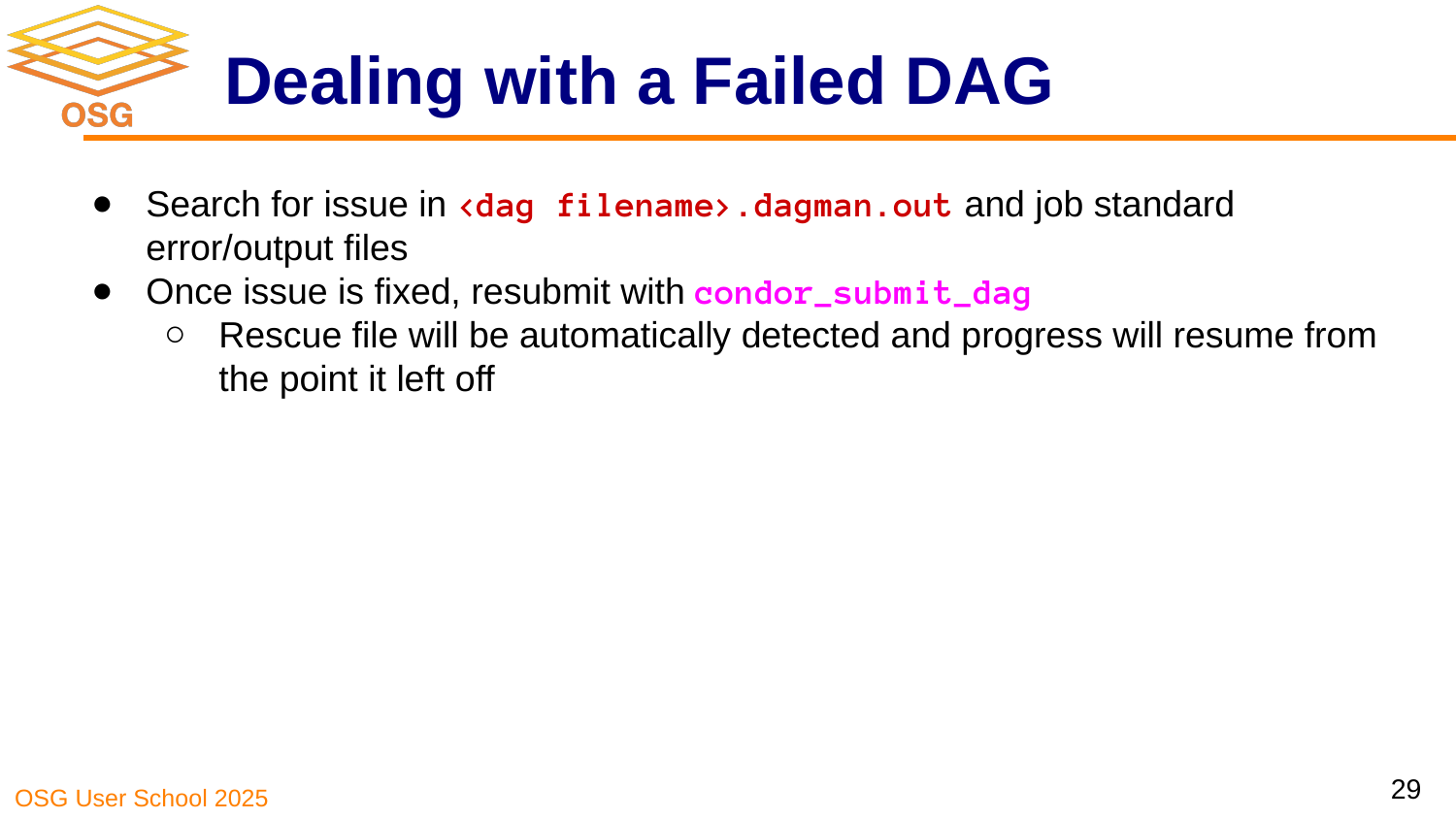

# Dealing with a Failed DAG
Search for issue in <dag filename>.dagman.out and job standard error/output files
Once issue is fixed, resubmit with condor_submit_dag
Rescue file will be automatically detected and progress will resume from the point it left off

29